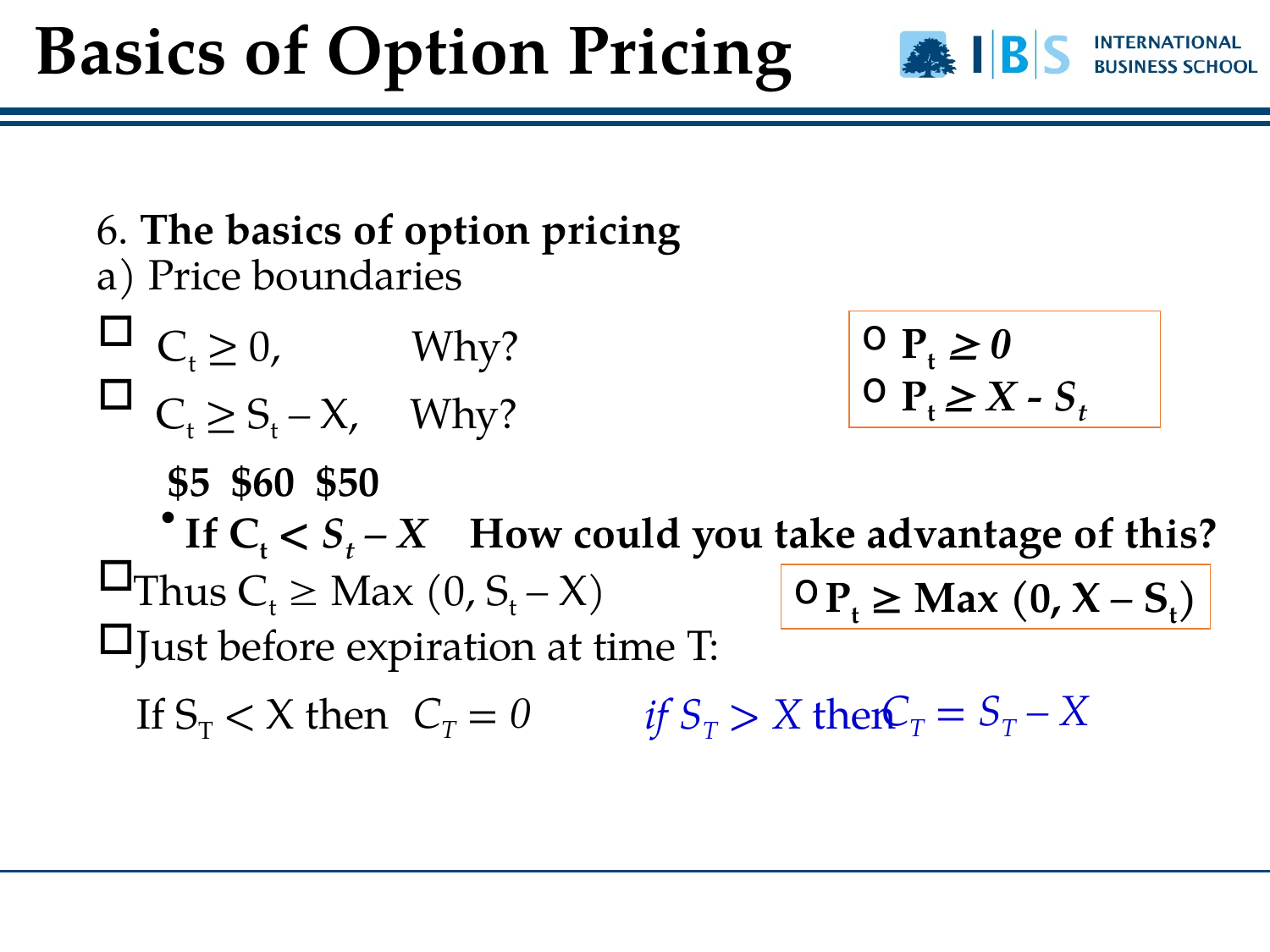

Basics of Option Pricing
6. The basics of option pricing
a) Price boundaries

Just before expiration at time T:
	If ST < X then             	if ST > X then
Pt ≥ 0
Pt ≥ X - St
Ct ≥ 0,		Why?
Ct ≥ St – X,	Why?
$5  $60  $50
If Ct < St – X    How could you take advantage of this?
Thus Ct ≥ Max (0, St – X)
Pt ≥ Max (0, X – St)
CT = ST – X
CT = 0